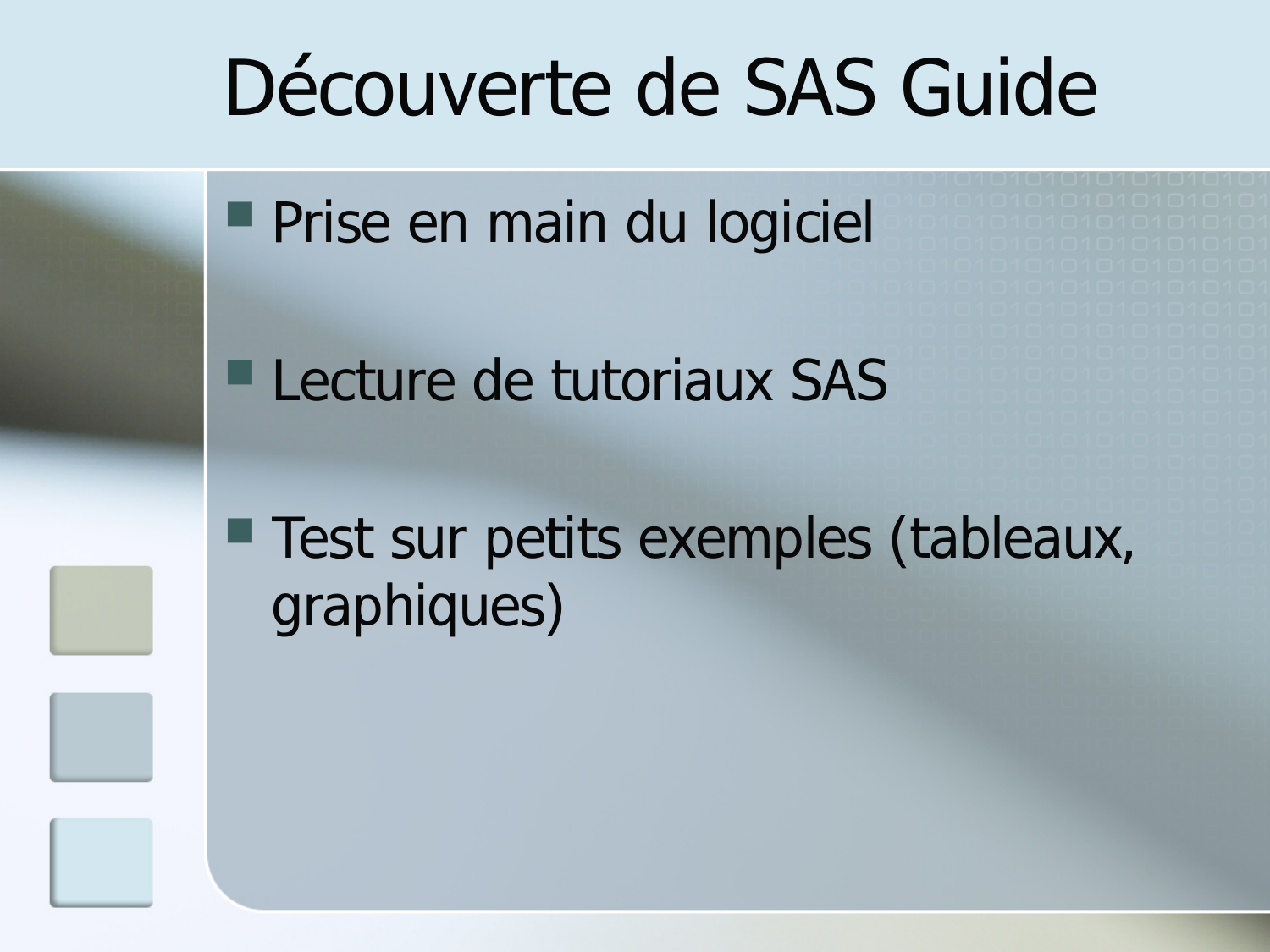

Découverte de SAS Guide
Prise en main du logiciel

Lecture de tutoriaux SAS

Test sur petits exemples (tableaux, graphiques)